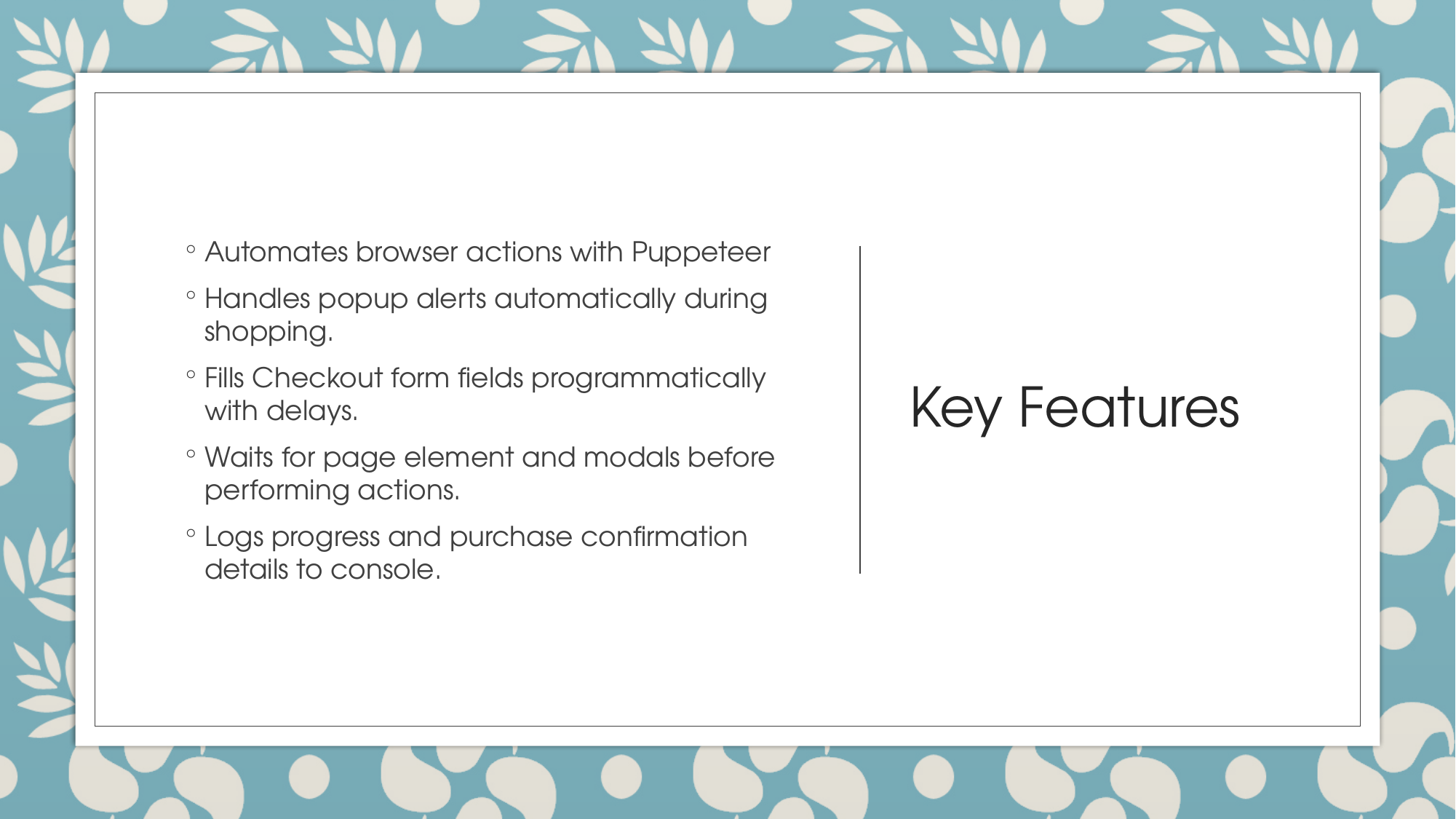

Automates browser actions with Puppeteer
Handles popup alerts automatically during shopping.
Fills Checkout form fields programmatically with delays.
Waits for page element and modals before performing actions.
Logs progress and purchase confirmation details to console.
# Key Features